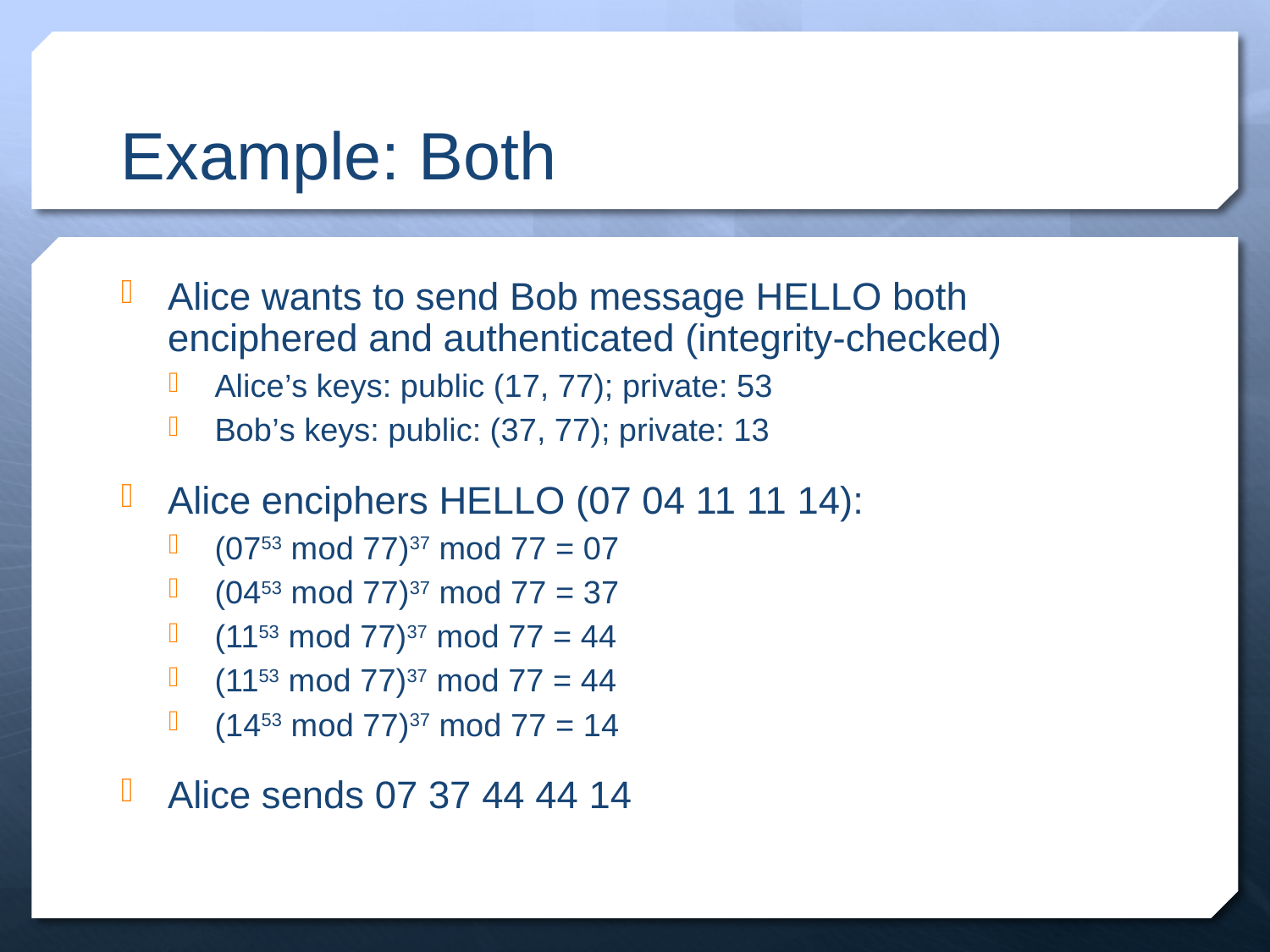

# Example: Both
Alice wants to send Bob message HELLO both enciphered and authenticated (integrity-checked)
Alice’s keys: public (17, 77); private: 53
Bob’s keys: public: (37, 77); private: 13
Alice enciphers HELLO (07 04 11 11 14):
(0753 mod 77)37 mod 77 = 07
(0453 mod 77)37 mod 77 = 37
(1153 mod 77)37 mod 77 = 44
(1153 mod 77)37 mod 77 = 44
(1453 mod 77)37 mod 77 = 14
Alice sends 07 37 44 44 14